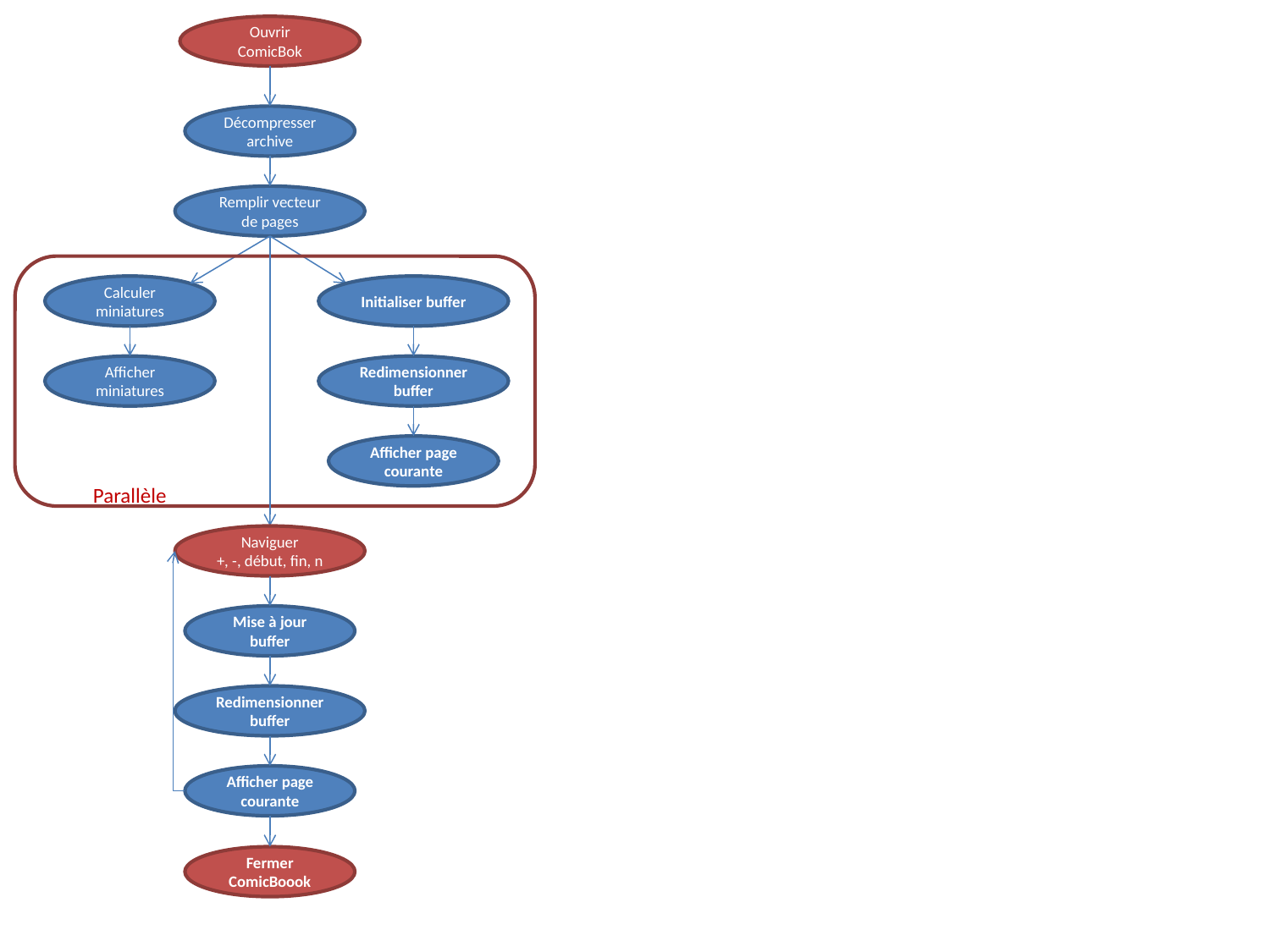

Ouvrir ComicBok
Décompresser archive
Remplir vecteur de pages

Calculer miniatures
Initialiser buffer
Afficher miniatures
Redimensionner buffer
Afficher page courante
Parallèle
Naviguer
+, -, début, fin, n
Mise à jour buffer
Redimensionner buffer
Afficher page courante
Fermer ComicBoook